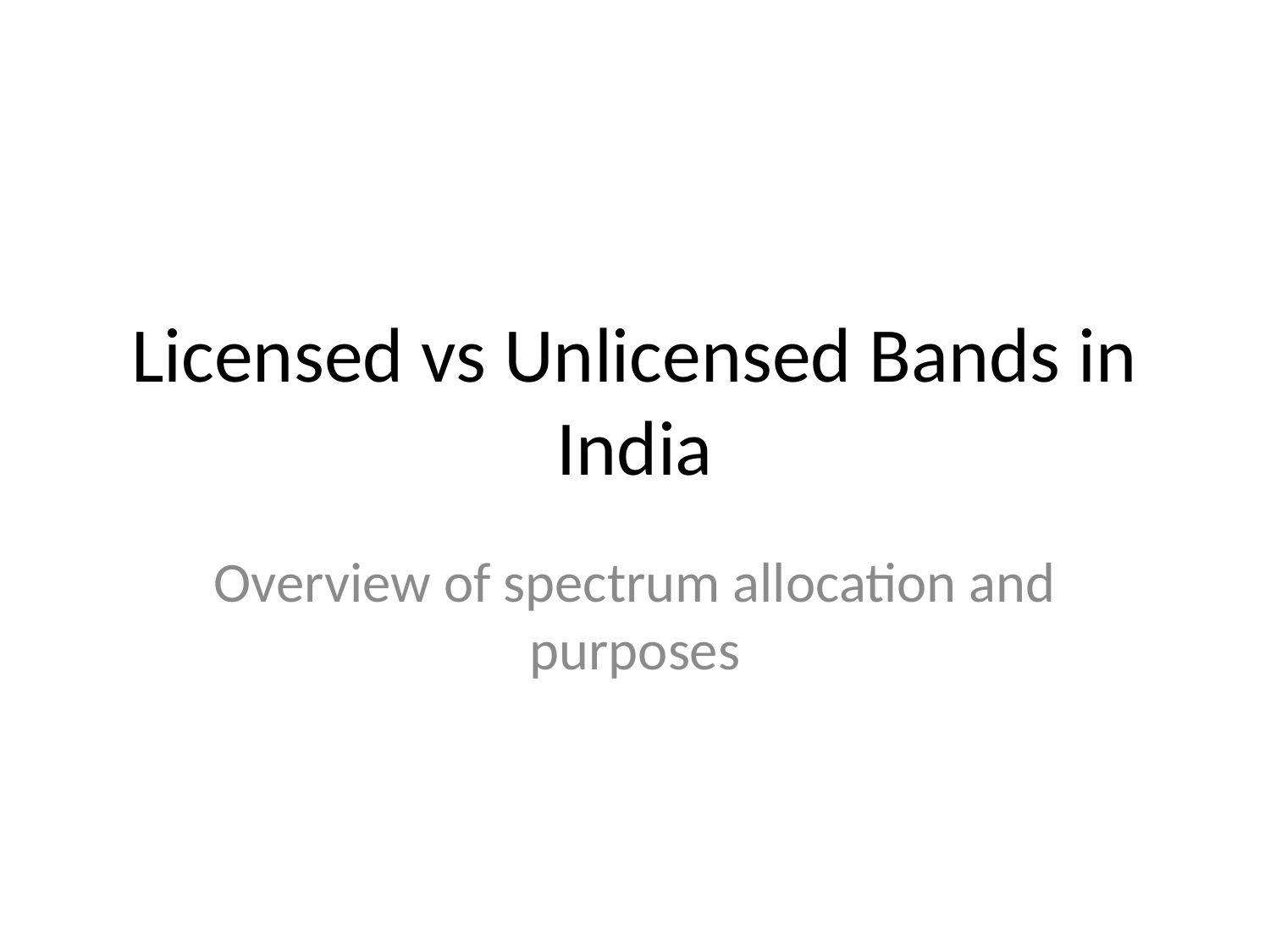

# Licensed vs Unlicensed Bands in India
Overview of spectrum allocation and purposes